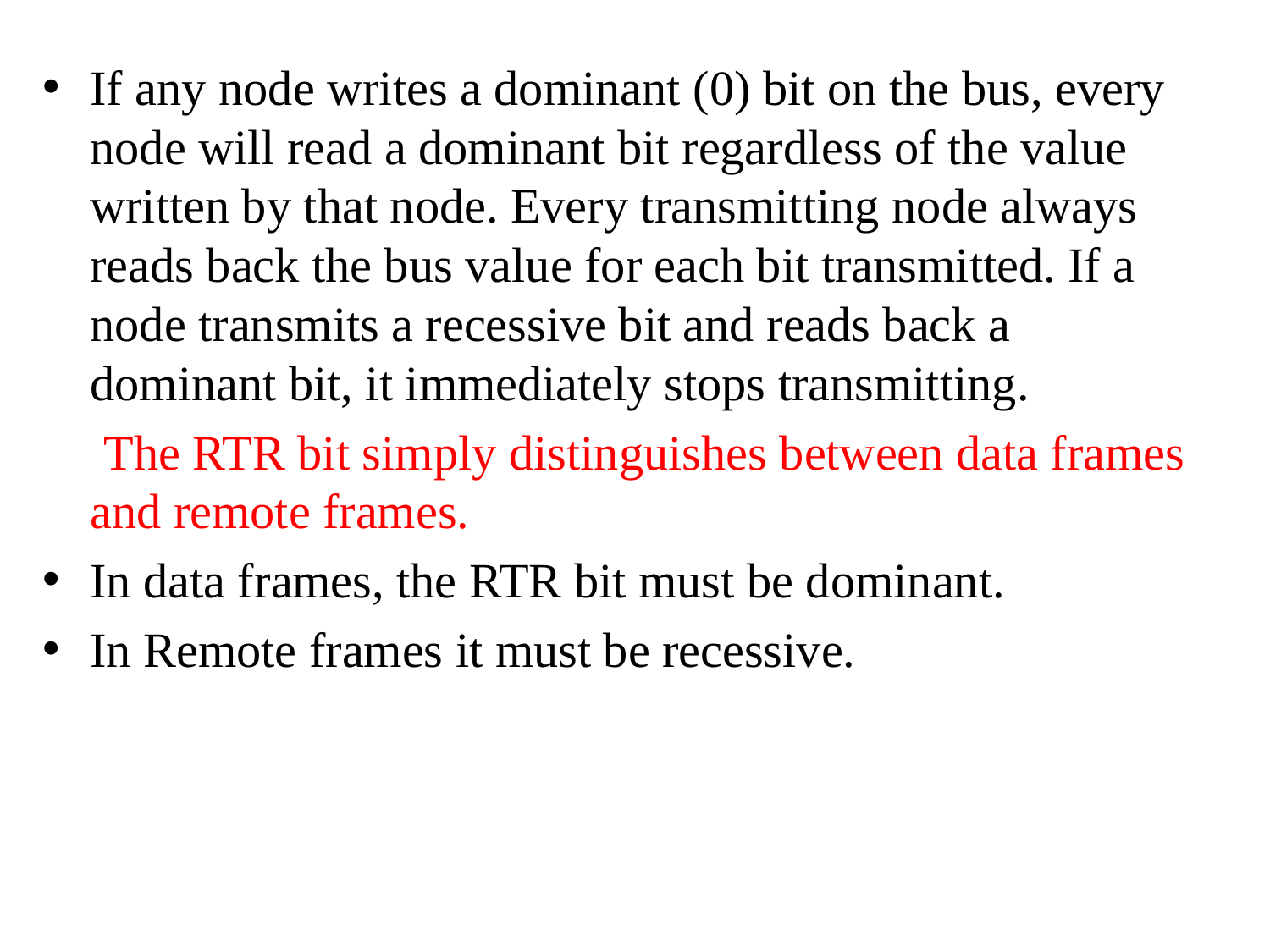

If any node writes a dominant (0) bit on the bus, every node will read a dominant bit regardless of the value written by that node. Every transmitting node always reads back the bus value for each bit transmitted. If a node transmits a recessive bit and reads back a  dominant bit, it immediately stops transmitting.
     The RTR bit simply distinguishes between data frames and remote frames.
In data frames, the RTR bit must be dominant.
In Remote frames it must be recessive.